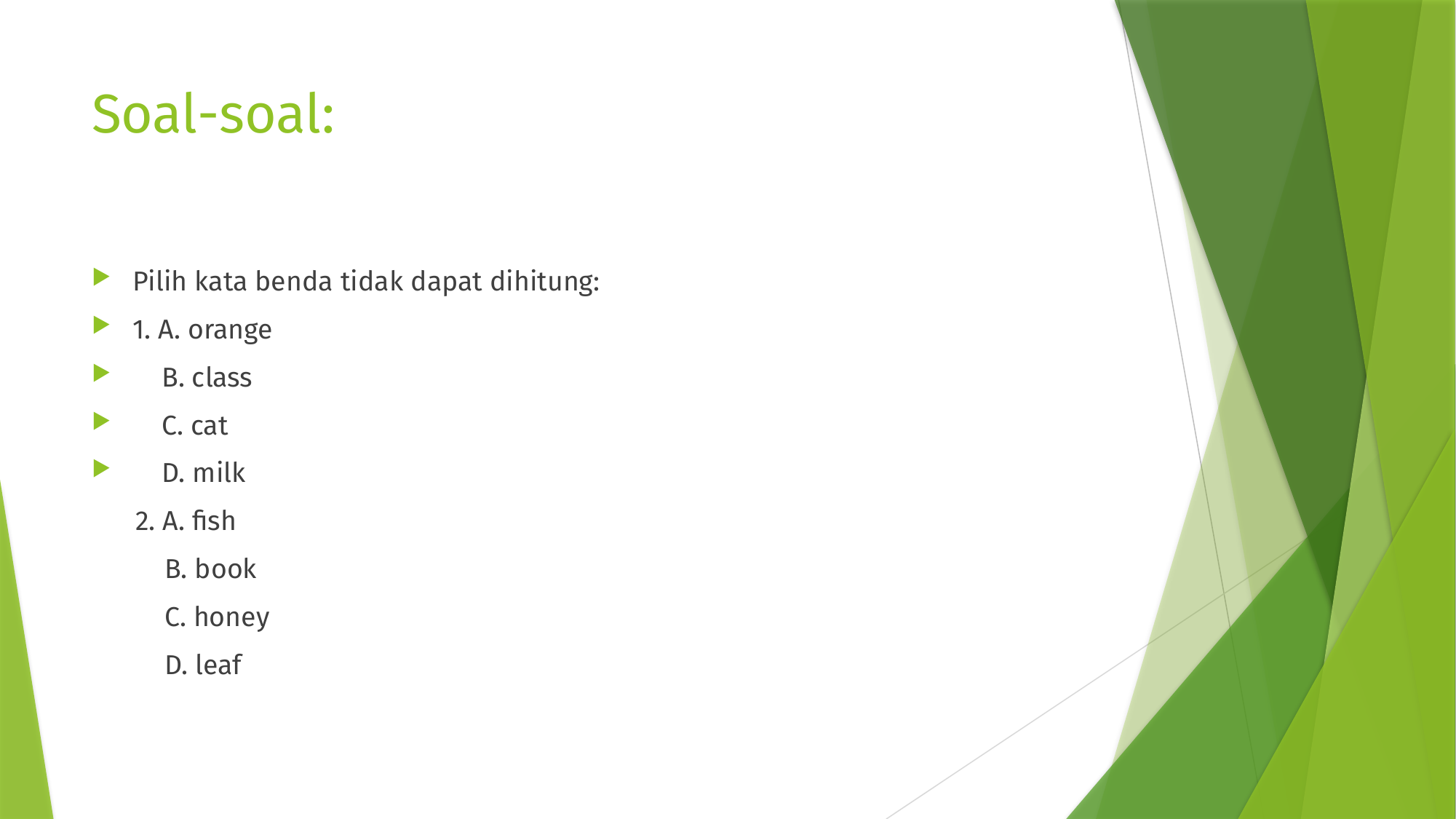

# Soal-soal:
Pilih kata benda tidak dapat dihitung:
1. A. orange
    B. class
    C. cat
    D. milk
      2. A. fish
          B. book
          C. honey
          D. leaf